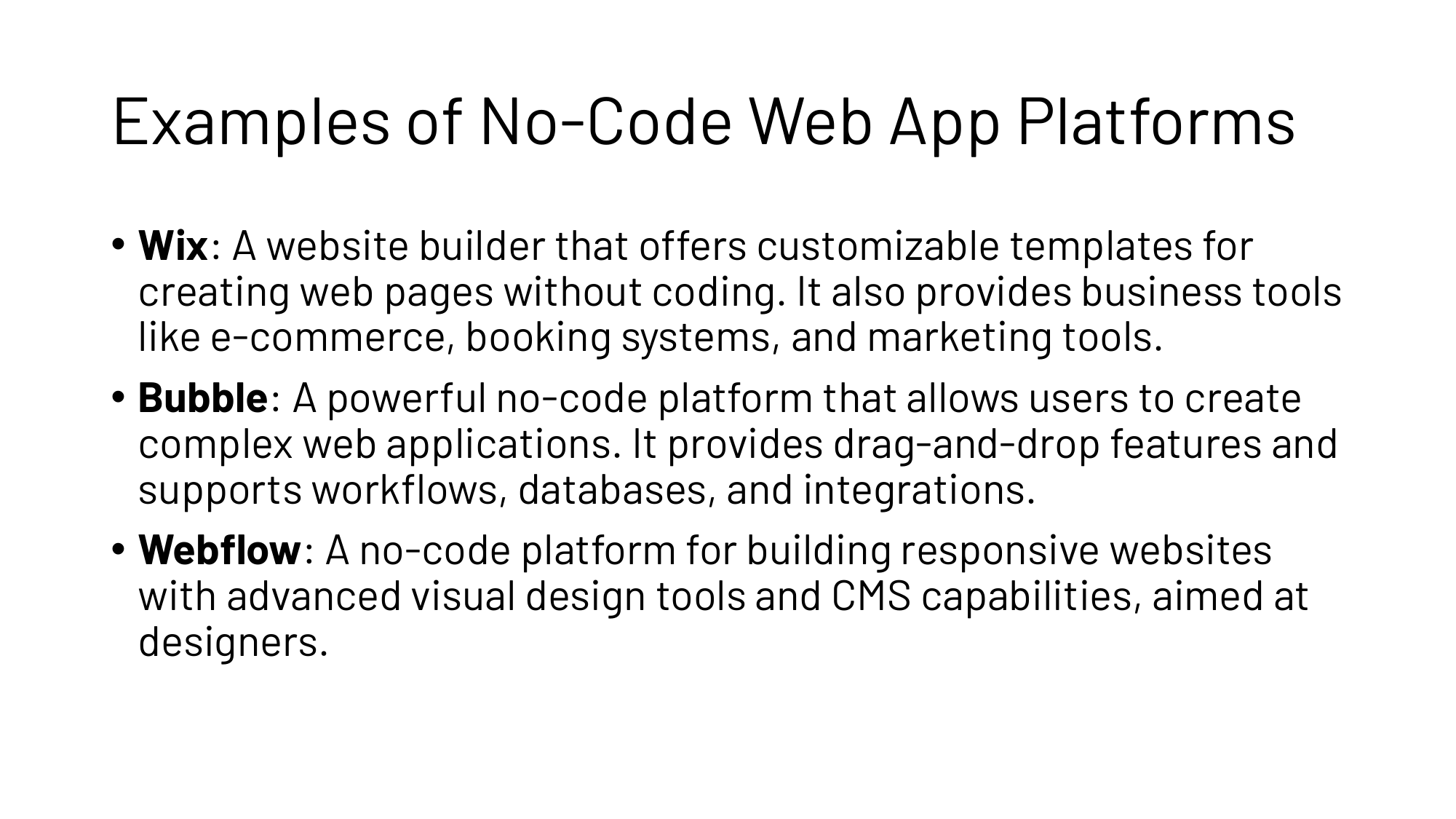

# Examples of No-Code Web App Platforms
Wix: A website builder that offers customizable templates for creating web pages without coding. It also provides business tools like e-commerce, booking systems, and marketing tools.
Bubble: A powerful no-code platform that allows users to create complex web applications. It provides drag-and-drop features and supports workflows, databases, and integrations.
Webflow: A no-code platform for building responsive websites with advanced visual design tools and CMS capabilities, aimed at designers.